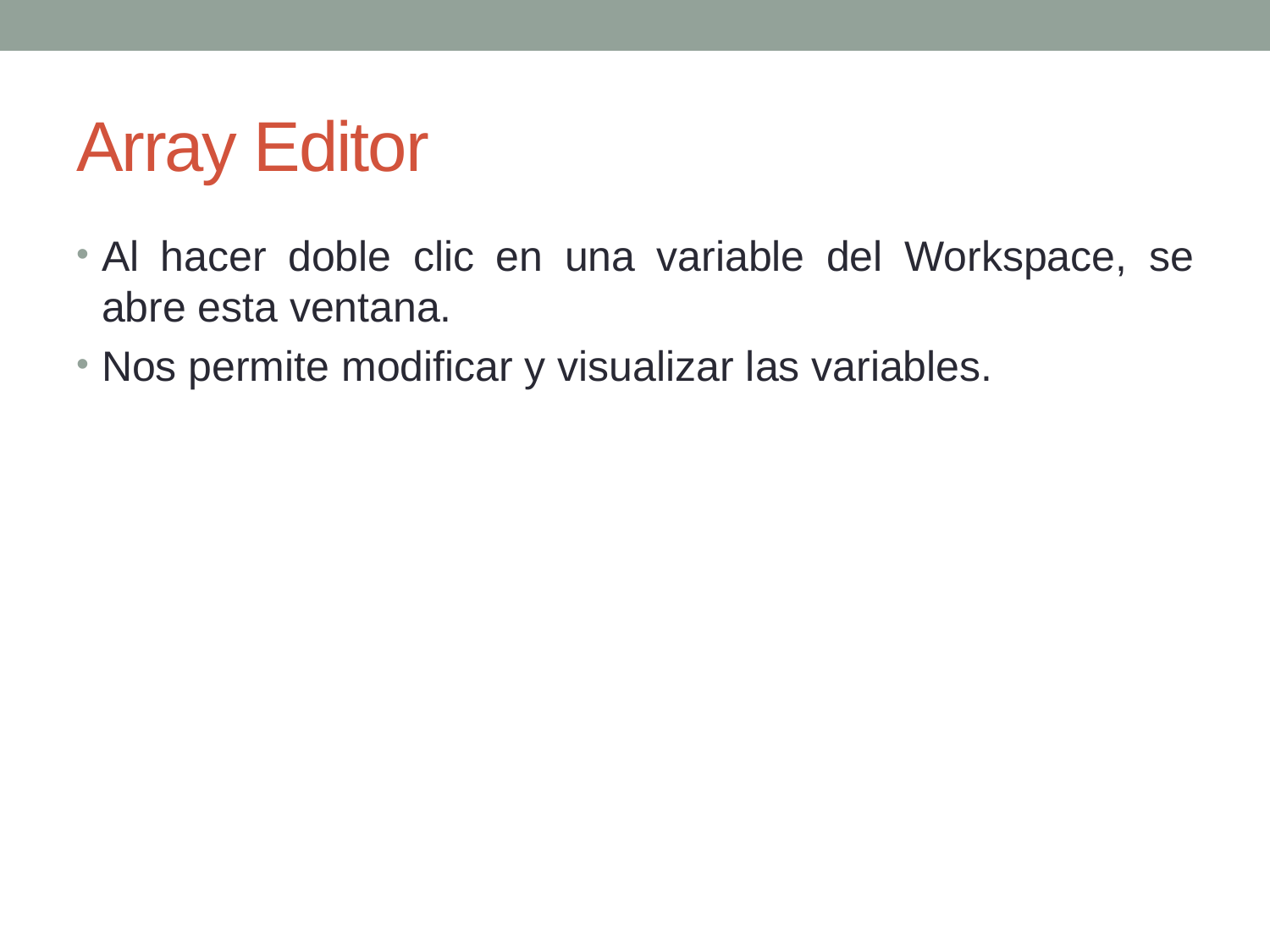

# Array Editor
Al hacer doble clic en una variable del Workspace, se abre esta ventana.
Nos permite modificar y visualizar las variables.